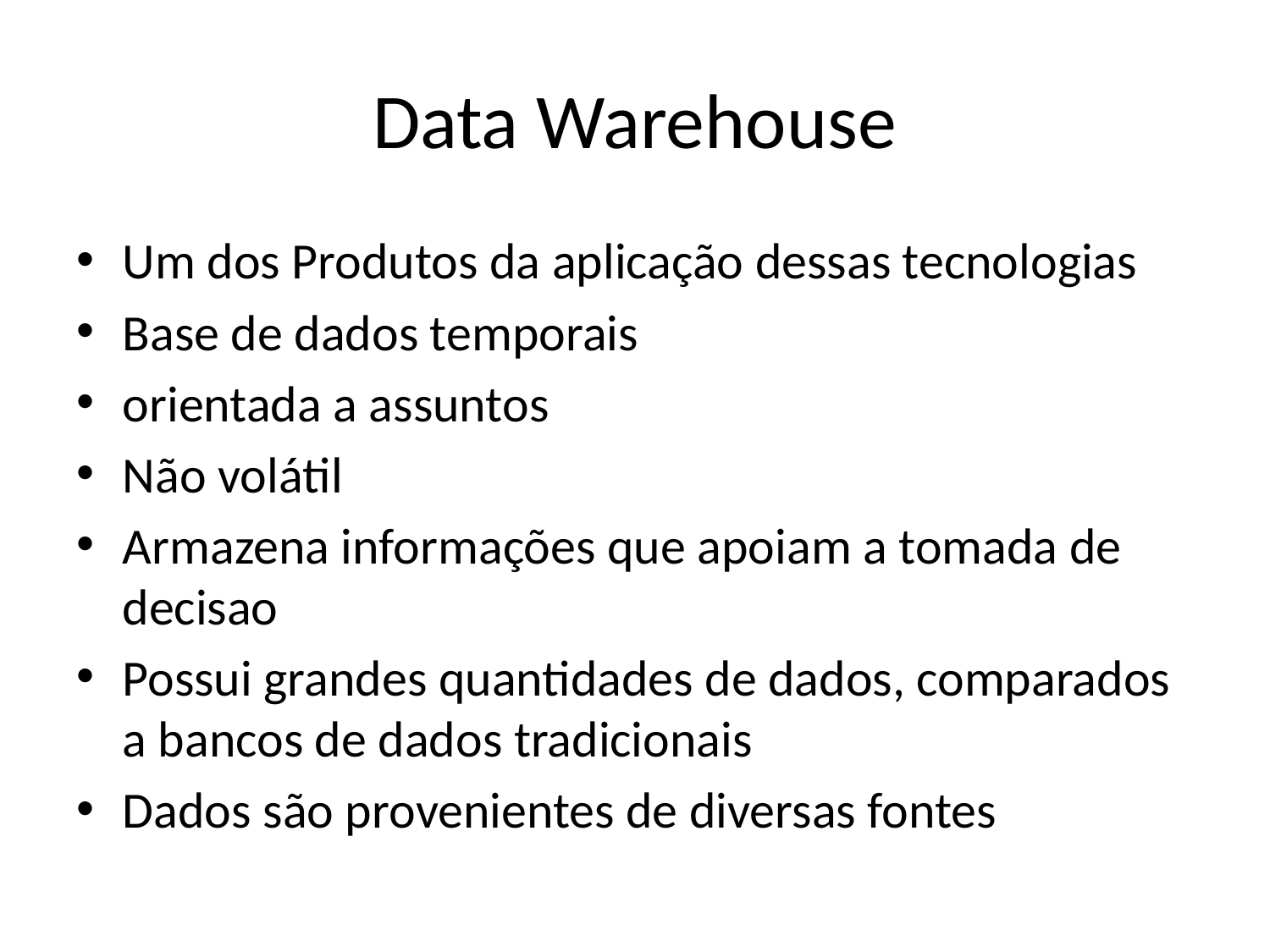

# Data Warehouse
Um dos Produtos da aplicação dessas tecnologias
Base de dados temporais
orientada a assuntos
Não volátil
Armazena informações que apoiam a tomada de decisao
Possui grandes quantidades de dados, comparados a bancos de dados tradicionais
Dados são provenientes de diversas fontes